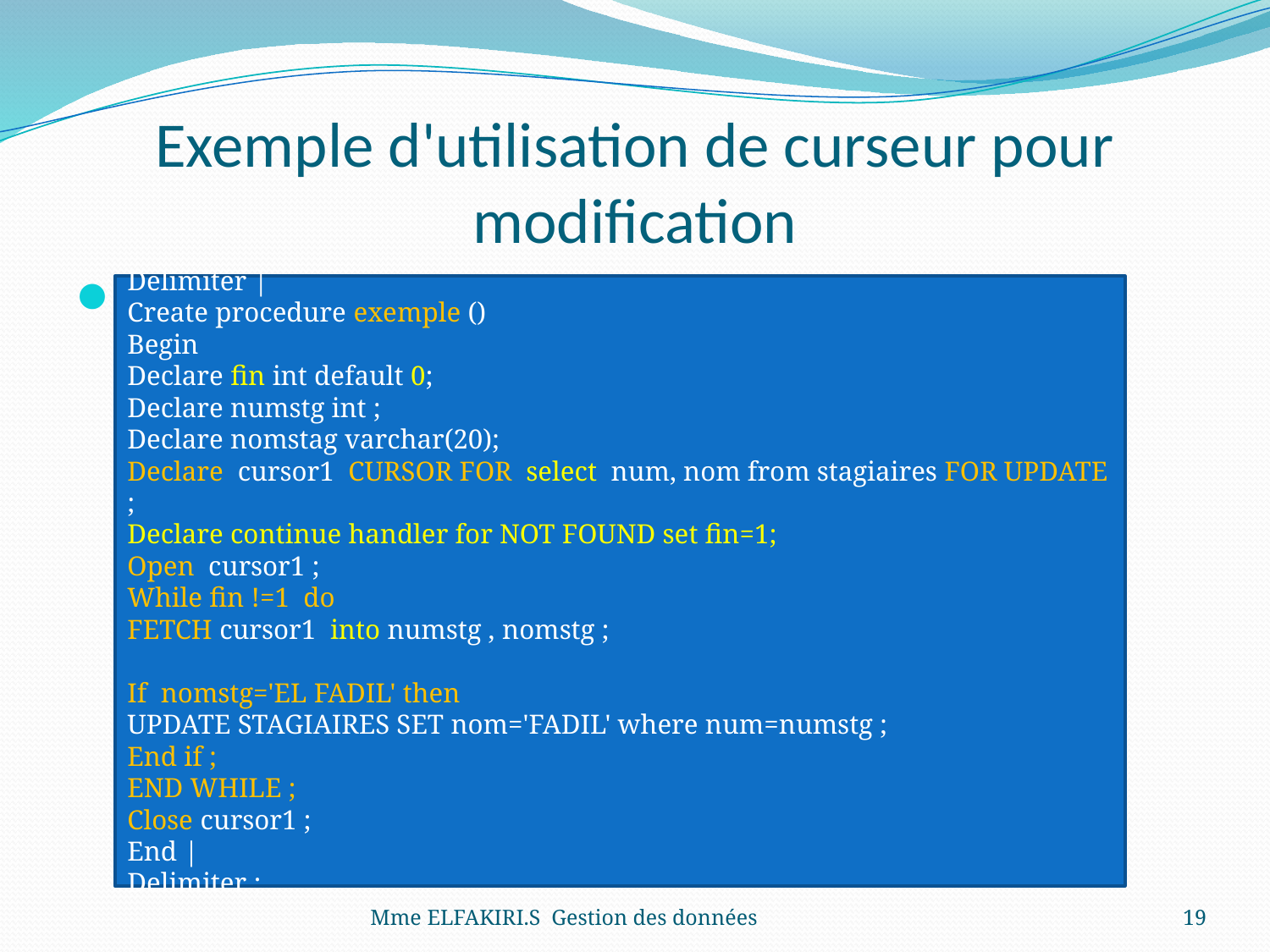

# Exemple d'utilisation de curseur pour modification
G

Delimiter |
Create procedure exemple ()
Begin
Declare fin int default 0;
Declare numstg int ;
Declare nomstag varchar(20);
Declare  cursor1  CURSOR FOR  select  num, nom from stagiaires FOR UPDATE ;
Declare continue handler for NOT FOUND set fin=1;
Open  cursor1 ;
While fin !=1  do
FETCH cursor1  into numstg , nomstg ;

If  nomstg='EL FADIL' then
UPDATE STAGIAIRES SET nom='FADIL' where num=numstg ;
End if ;
END WHILE ;
Close cursor1 ;
End |
Delimiter ;
Mme ELFAKIRI.S  Gestion des données
19